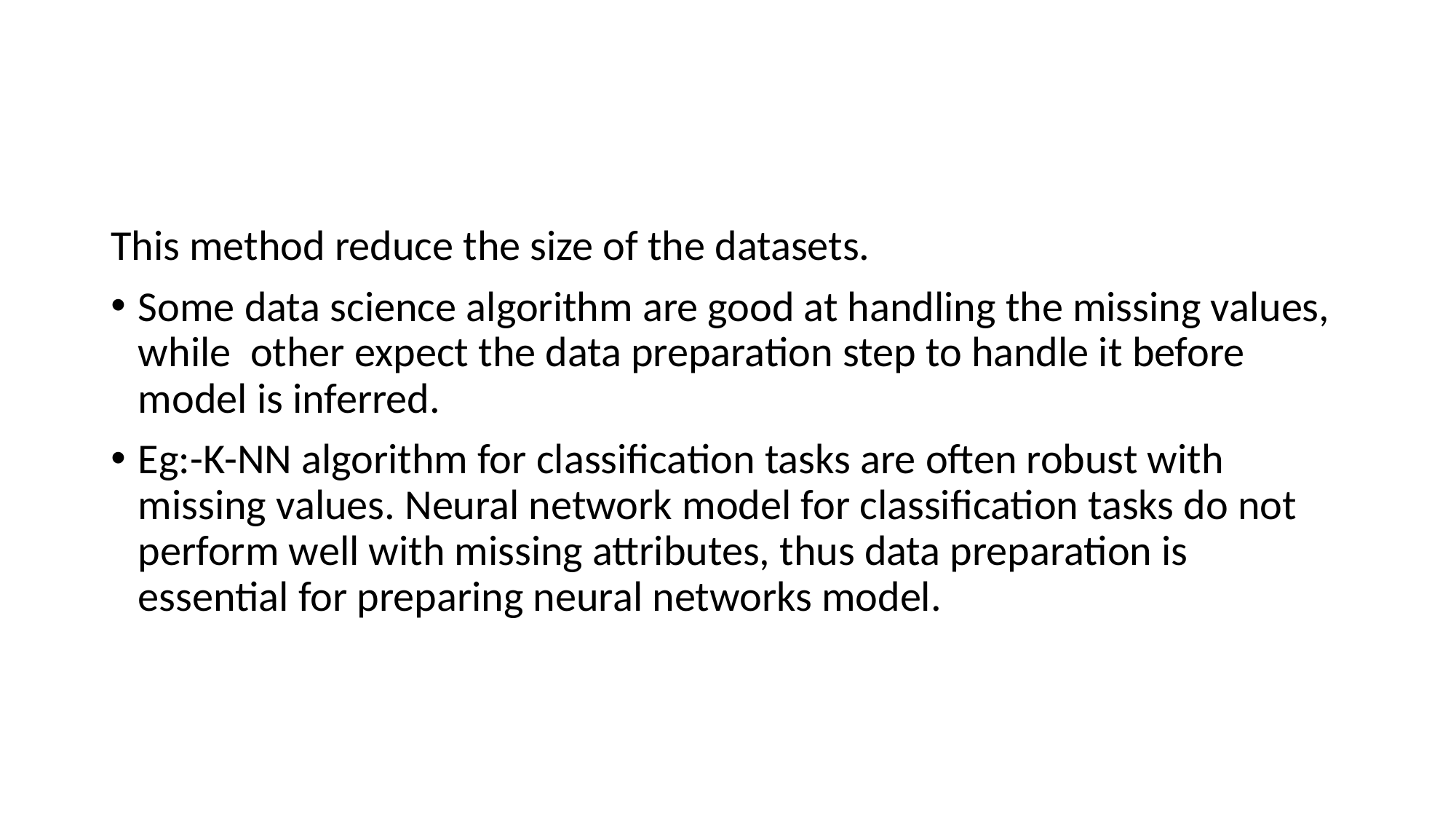

#
This method reduce the size of the datasets.
Some data science algorithm are good at handling the missing values, while  other expect the data preparation step to handle it before model is inferred.
Eg:-K-NN algorithm for classification tasks are often robust with missing values. Neural network model for classification tasks do not perform well with missing attributes, thus data preparation is essential for preparing neural networks model.